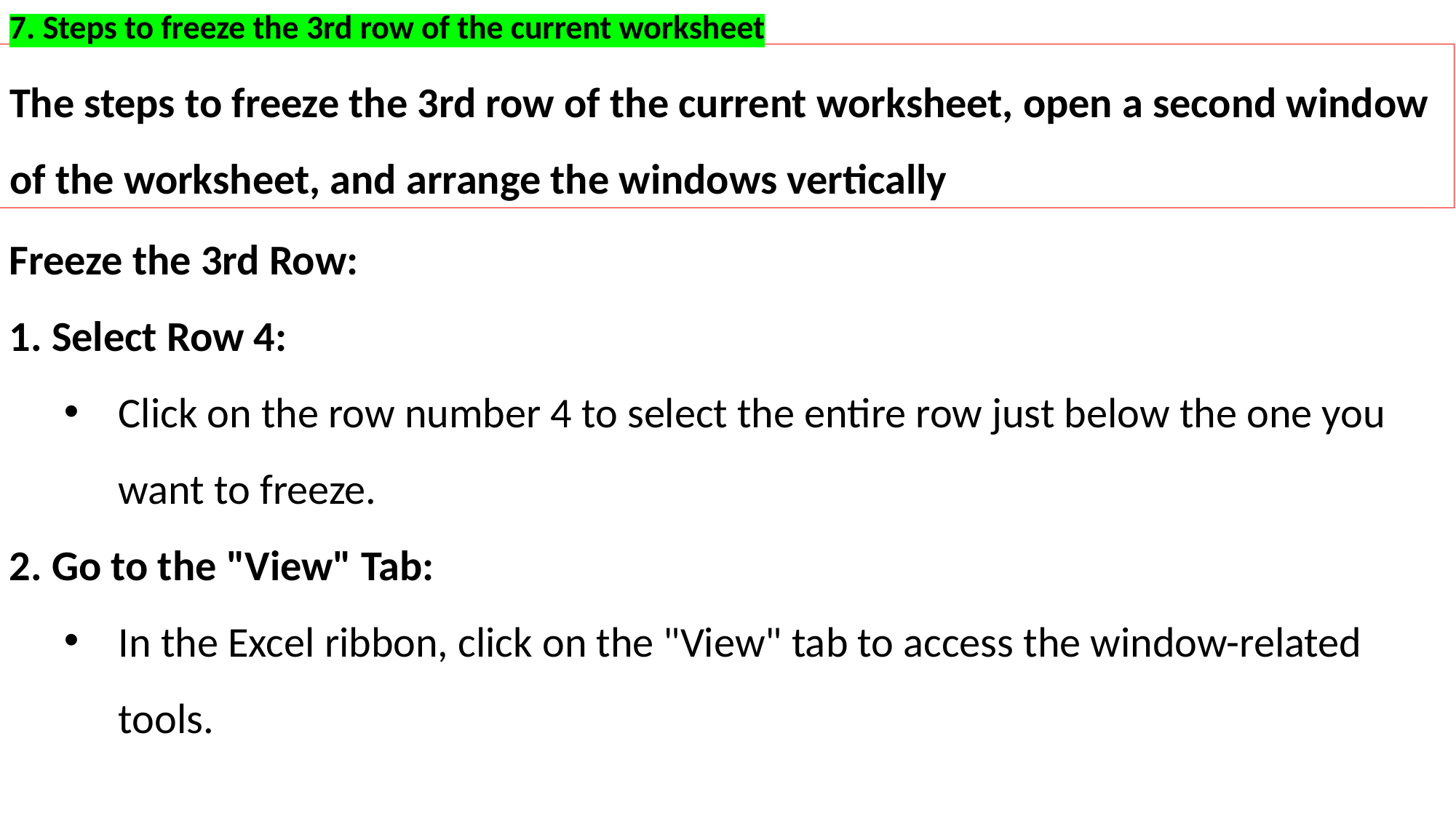

7. Steps to freeze the 3rd row of the current worksheet

The steps to freeze the 3rd row of the current worksheet, open a second window of the worksheet, and arrange the windows vertically
Freeze the 3rd Row:
 Select Row 4:
Click on the row number 4 to select the entire row just below the one you want to freeze.
 Go to the "View" Tab:
In the Excel ribbon, click on the "View" tab to access the window-related tools.